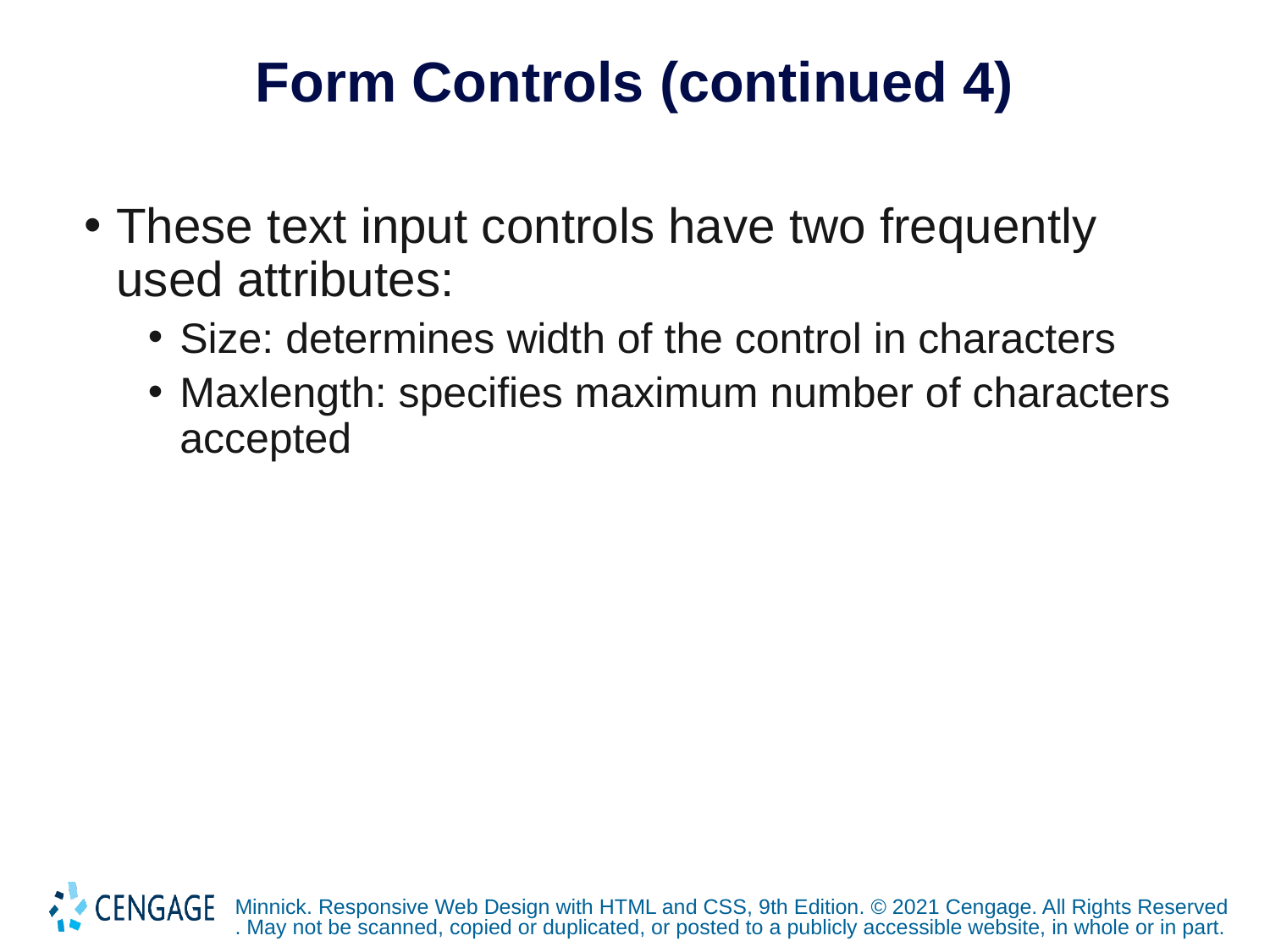

# Form Controls (continued 4)
These text input controls have two frequently used attributes:
Size: determines width of the control in characters
Maxlength: specifies maximum number of characters accepted
Minnick. Responsive Web Design with HTML and CSS, 9th Edition. © 2021 Cengage. All Rights Reserved. May not be scanned, copied or duplicated, or posted to a publicly accessible website, in whole or in part.